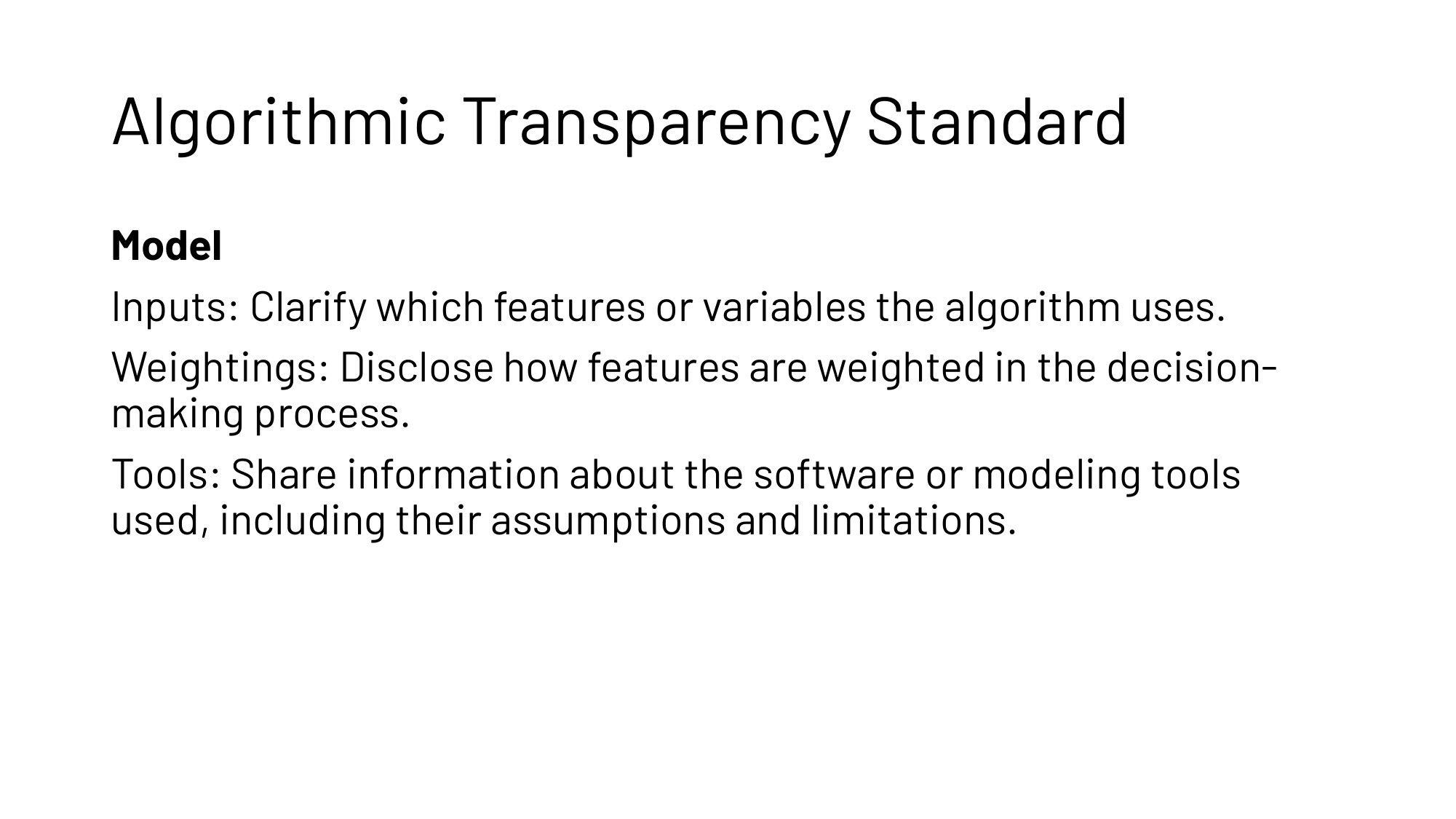

# Algorithmic Transparency Standard
Model
Inputs: Clarify which features or variables the algorithm uses.
Weightings: Disclose how features are weighted in the decision-making process.
Tools: Share information about the software or modeling tools used, including their assumptions and limitations.